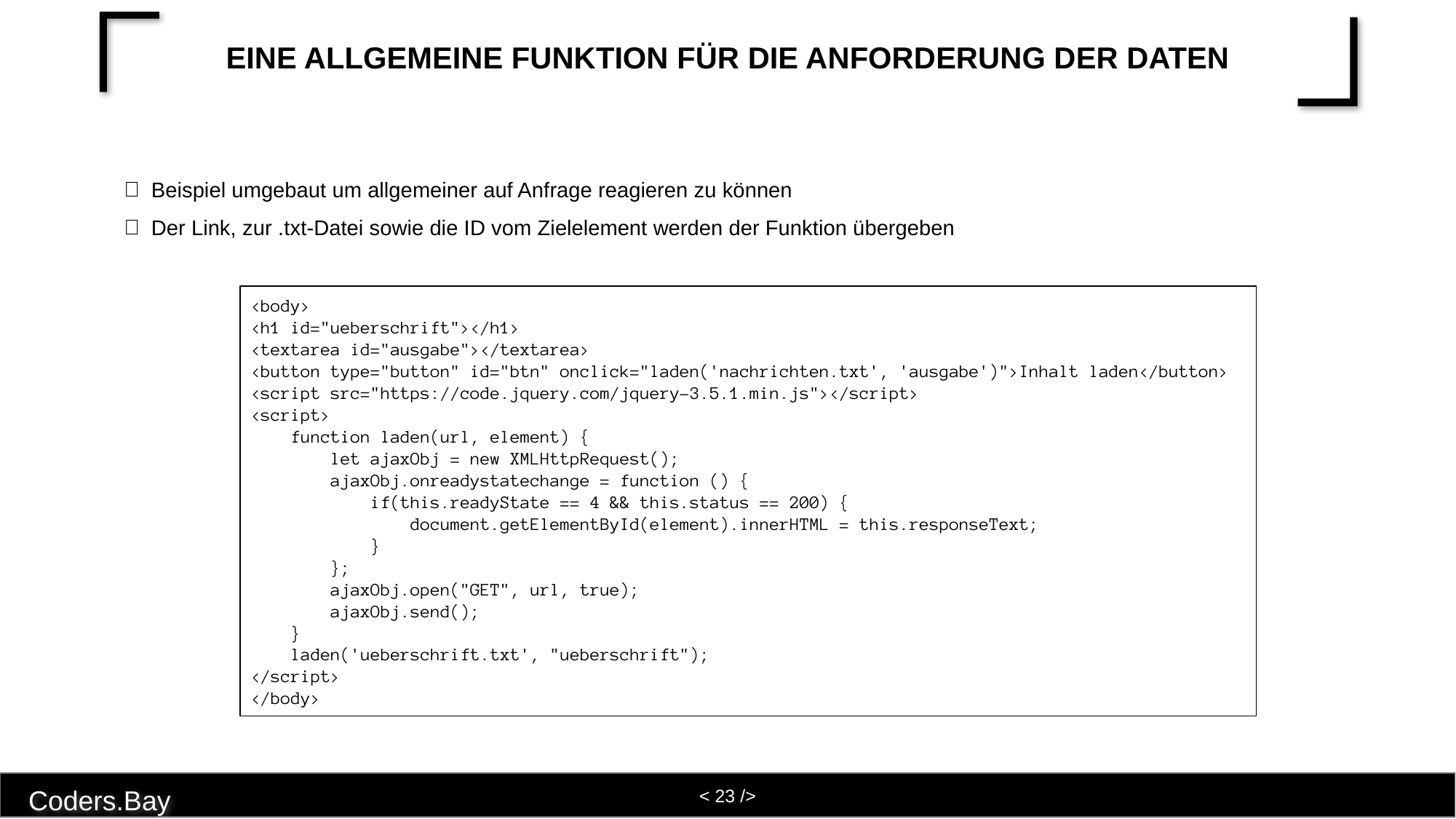

# Eine allgemeine Funktion für die Anforderung der Daten
Beispiel umgebaut um allgemeiner auf Anfrage reagieren zu können
Der Link, zur .txt-Datei sowie die ID vom Zielelement werden der Funktion übergeben
<body>
<h1 id="ueberschrift"></h1>
<textarea id="ausgabe"></textarea>
<button type="button" id="btn" onclick="laden('nachrichten.txt', 'ausgabe')">Inhalt laden</button>
<script src="https://code.jquery.com/jquery-3.5.1.min.js"></script>
<script>
    function laden(url, element) {
        let ajaxObj = new XMLHttpRequest();
        ajaxObj.onreadystatechange = function () {
            if(this.readyState == 4 && this.status == 200) {
                document.getElementById(element).innerHTML = this.responseText;
            }
        };
        ajaxObj.open("GET", url, true);
        ajaxObj.send();
    }
    laden('ueberschrift.txt', "ueberschrift");
</script>
</body>